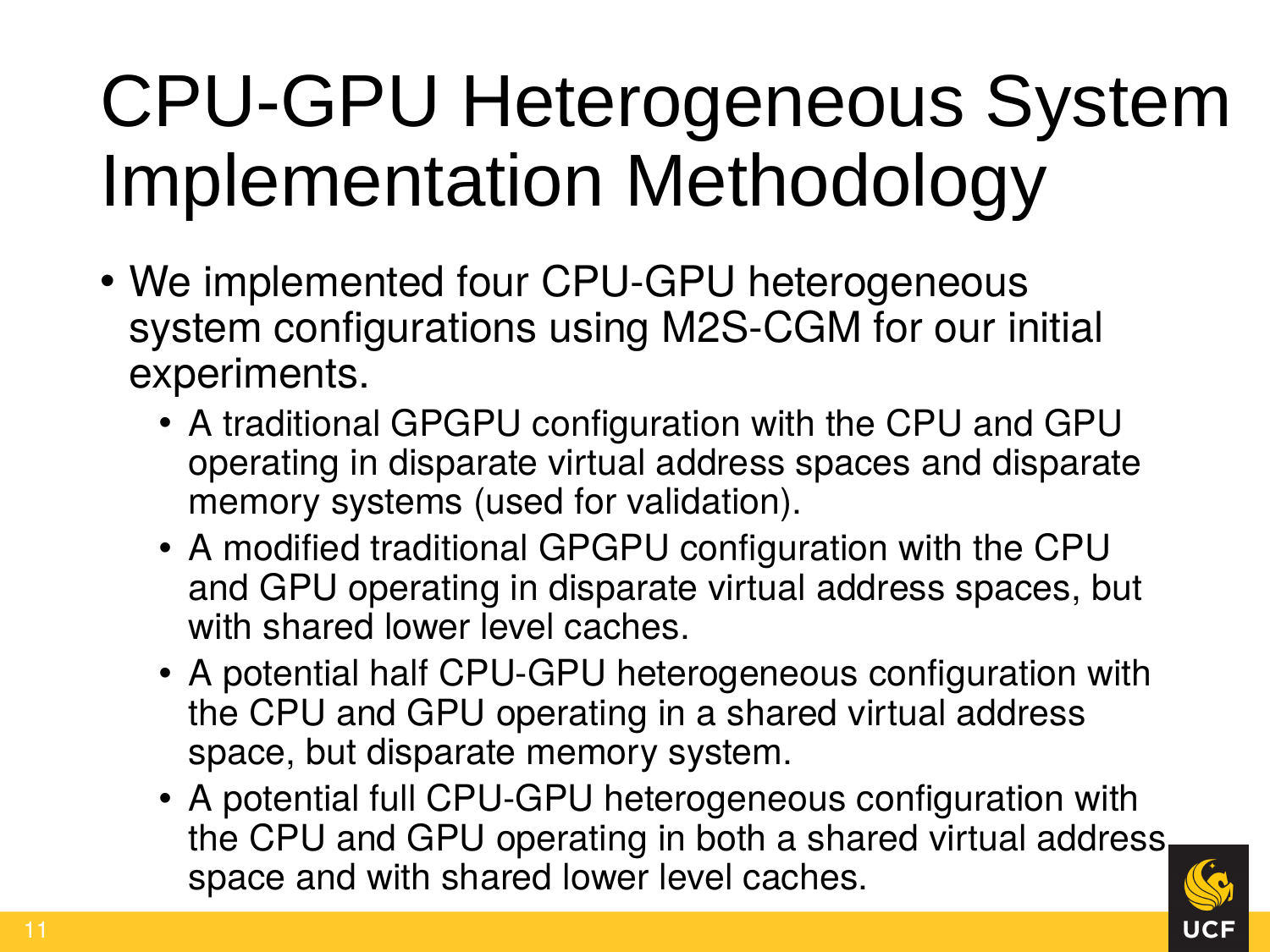

# CPU-GPU Heterogeneous System Implementation Methodology
We implemented four CPU-GPU heterogeneous system configurations using M2S-CGM for our initial experiments.
A traditional GPGPU configuration with the CPU and GPU operating in disparate virtual address spaces and disparate memory systems (used for validation).
A modified traditional GPGPU configuration with the CPU and GPU operating in disparate virtual address spaces, but with shared lower level caches.
A potential half CPU-GPU heterogeneous configuration with the CPU and GPU operating in a shared virtual address space, but disparate memory system.
A potential full CPU-GPU heterogeneous configuration with the CPU and GPU operating in both a shared virtual address space and with shared lower level caches.
11